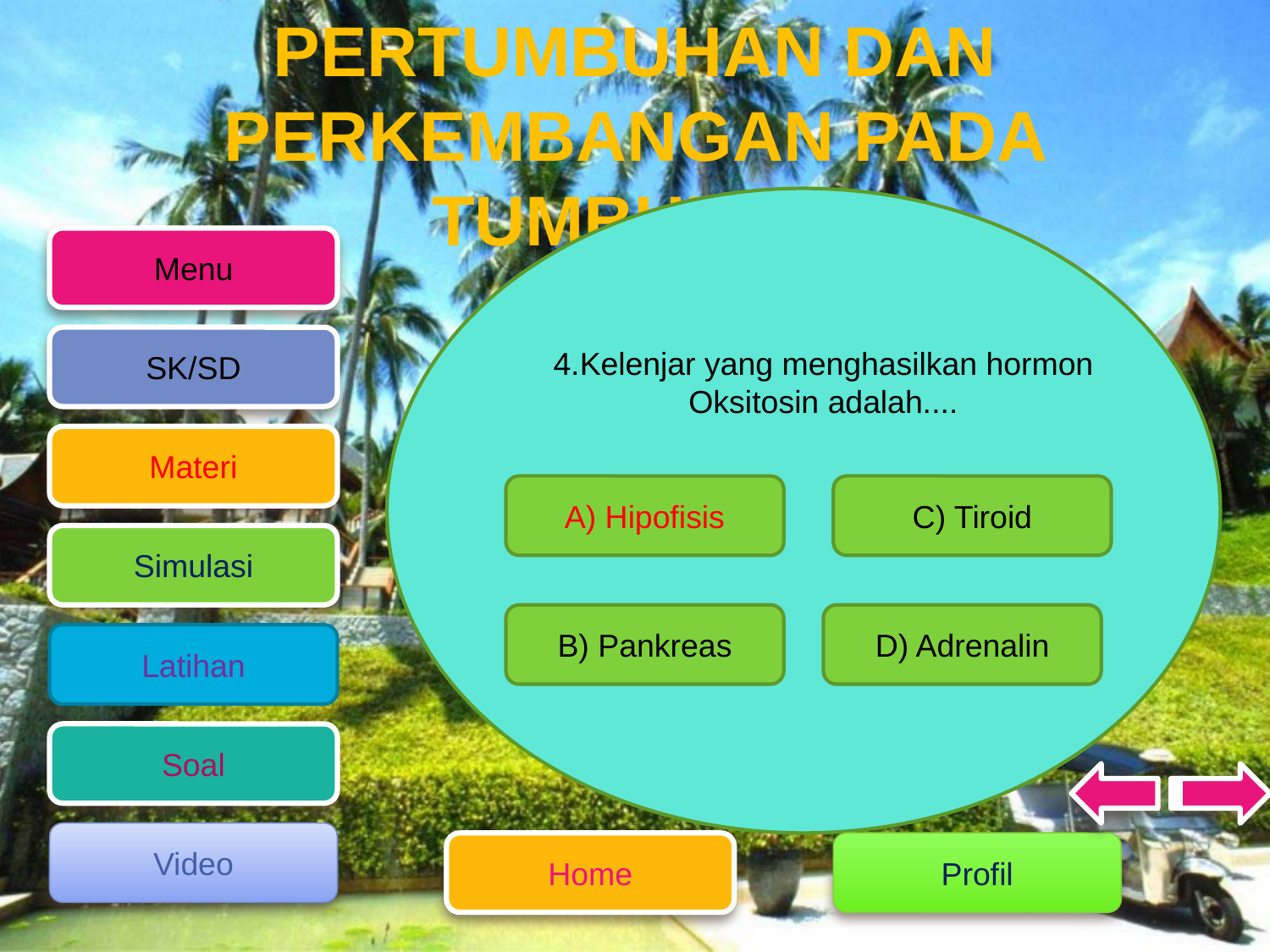

4.Kelenjar yang menghasilkan hormon Oksitosin adalah....
A) Hipofisis
C) Tiroid
B) Pankreas
D) Adrenalin